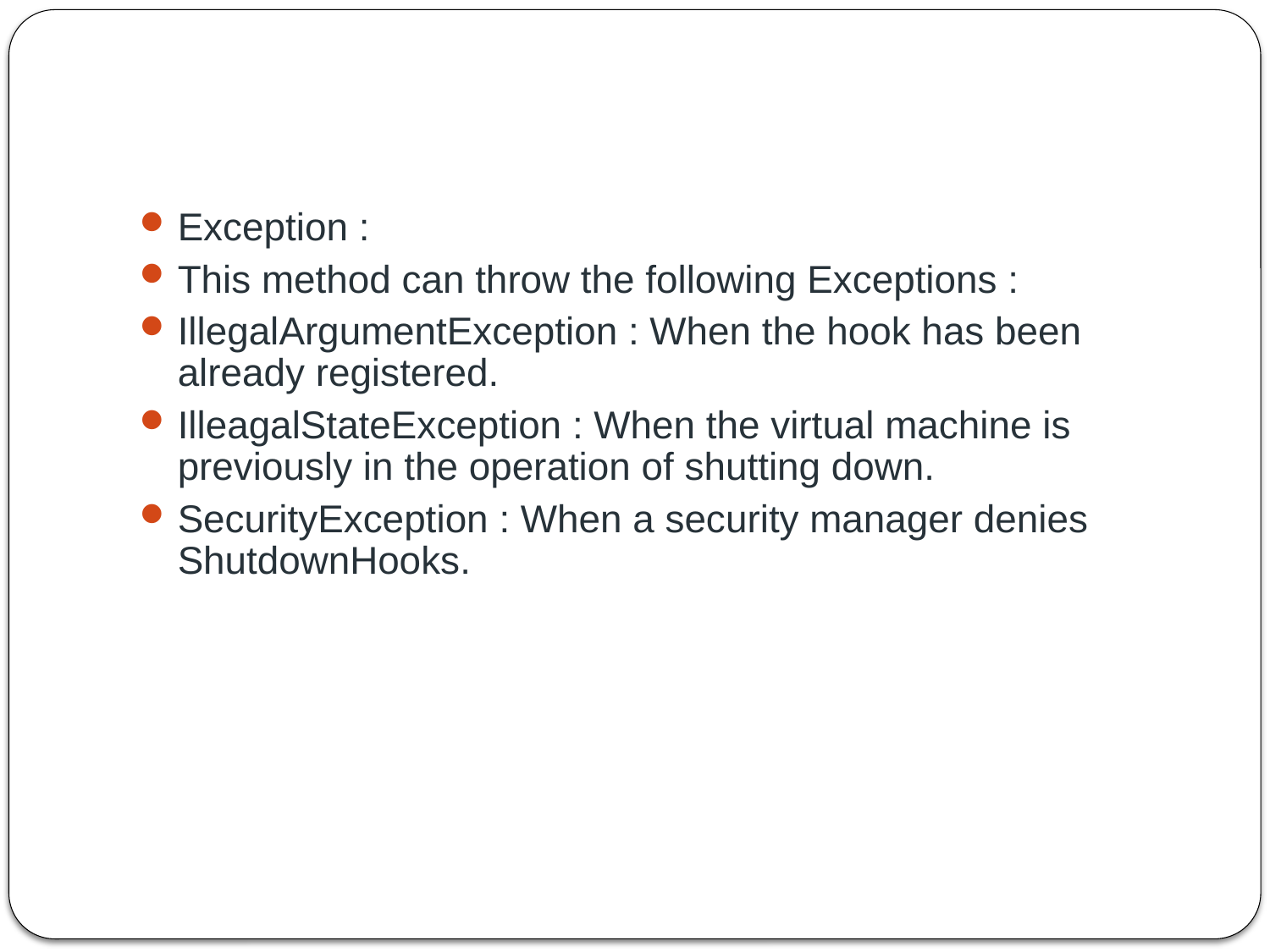

#
Exception :
This method can throw the following Exceptions :
IllegalArgumentException : When the hook has been already registered.
IlleagalStateException : When the virtual machine is previously in the operation of shutting down.
SecurityException : When a security manager denies ShutdownHooks.